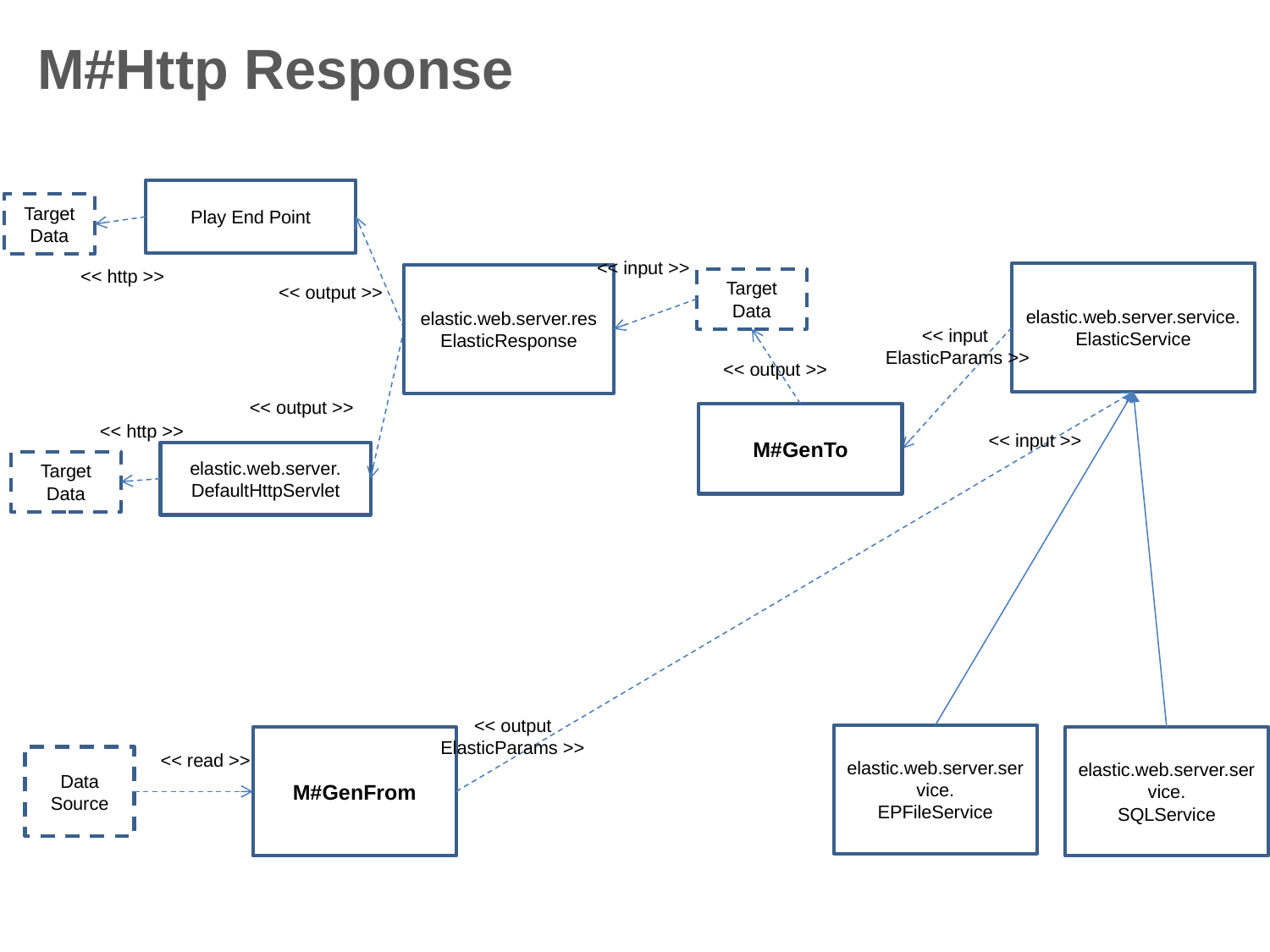

M#Http Response
Play End Point
Target Data
<< input >>
<< http >>
elastic.web.server.service.
ElasticService
elastic.web.server.res
ElasticResponse
<< output >>
Target Data
<< input
ElasticParams >>
<< output >>
<< output >>
M#GenTo
<< http >>
<< input >>
elastic.web.server.
DefaultHttpServlet
Target Data
<< output ElasticParams >>
elastic.web.server.service.
EPFileService
M#GenFrom
elastic.web.server.service.
SQLService
<< read >>
Data Source